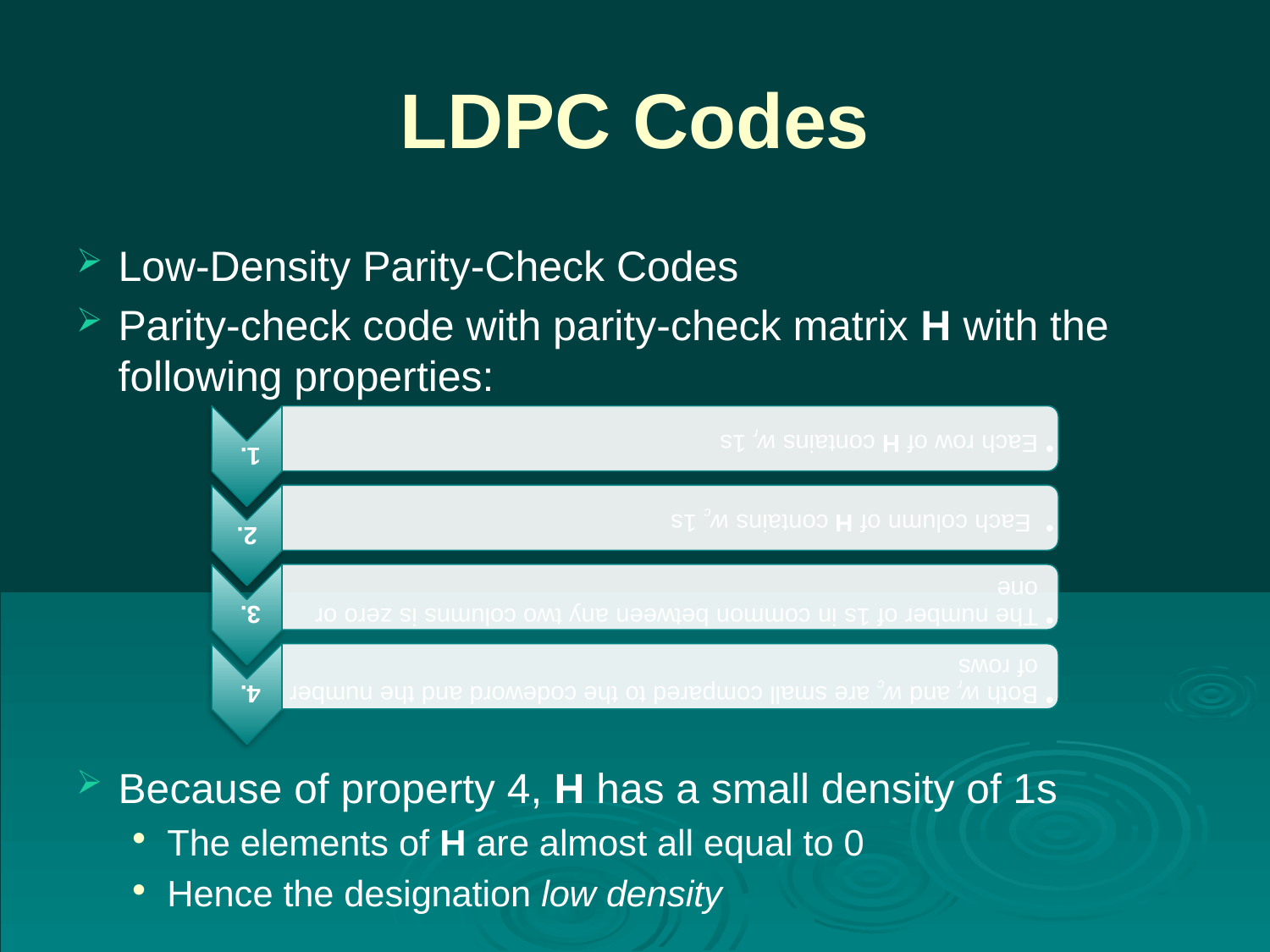

# LDPC Codes
Low-Density Parity-Check Codes
Parity-check code with parity-check matrix H with the following properties:

Because of property 4, H has a small density of 1s
The elements of H are almost all equal to 0
Hence the designation low density

1.
Each row of H contains wr 1s
2.
 Each column of H contains wc 1s
3.
The number of 1s in common between any two columns is zero or one
4.
Both wr and wc are small compared to the codeword and the number of rows